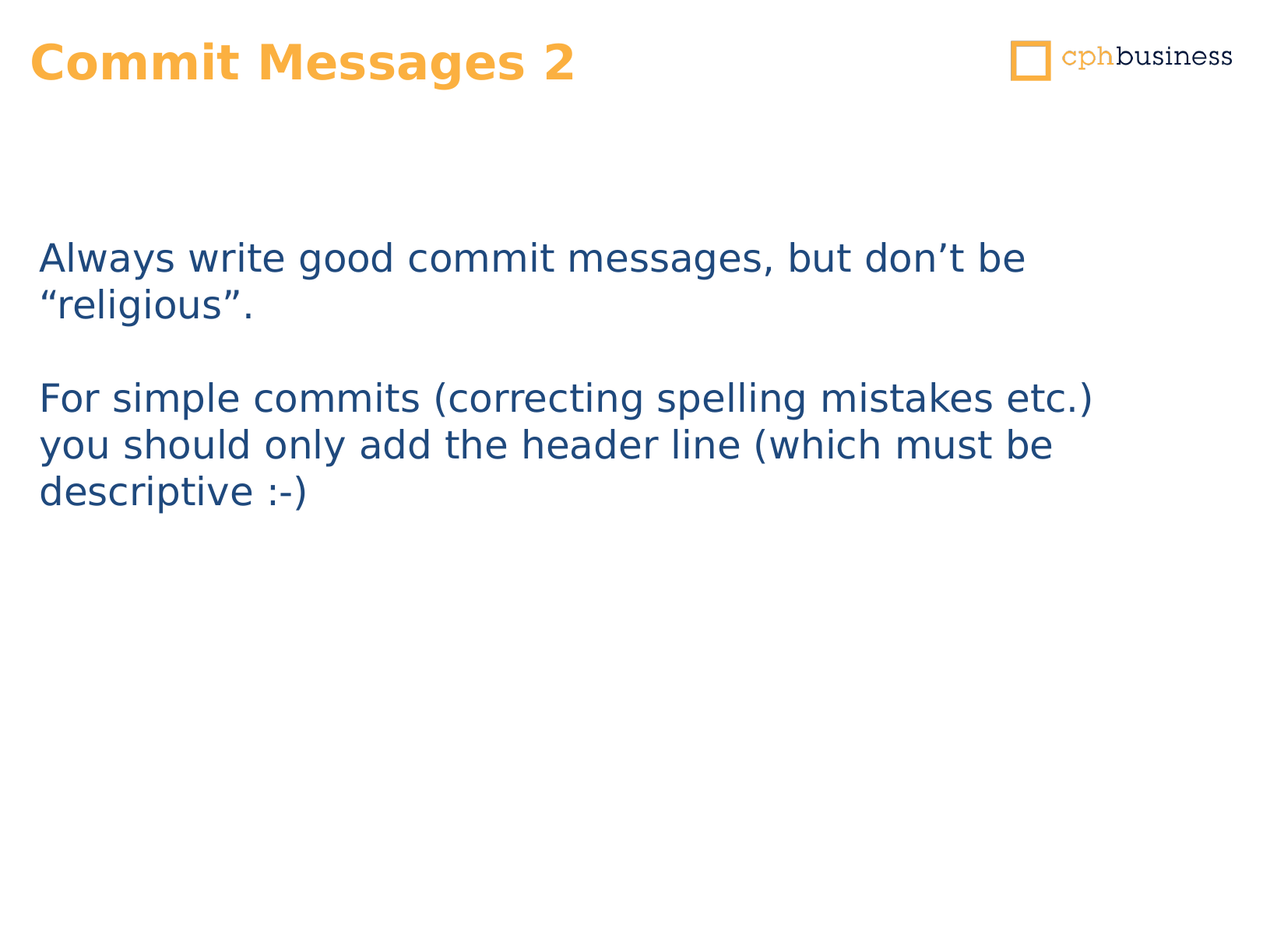

# Commit Messages 2
Always write good commit messages, but don’t be “religious”.

For simple commits (correcting spelling mistakes etc.) you should only add the header line (which must be descriptive :-)